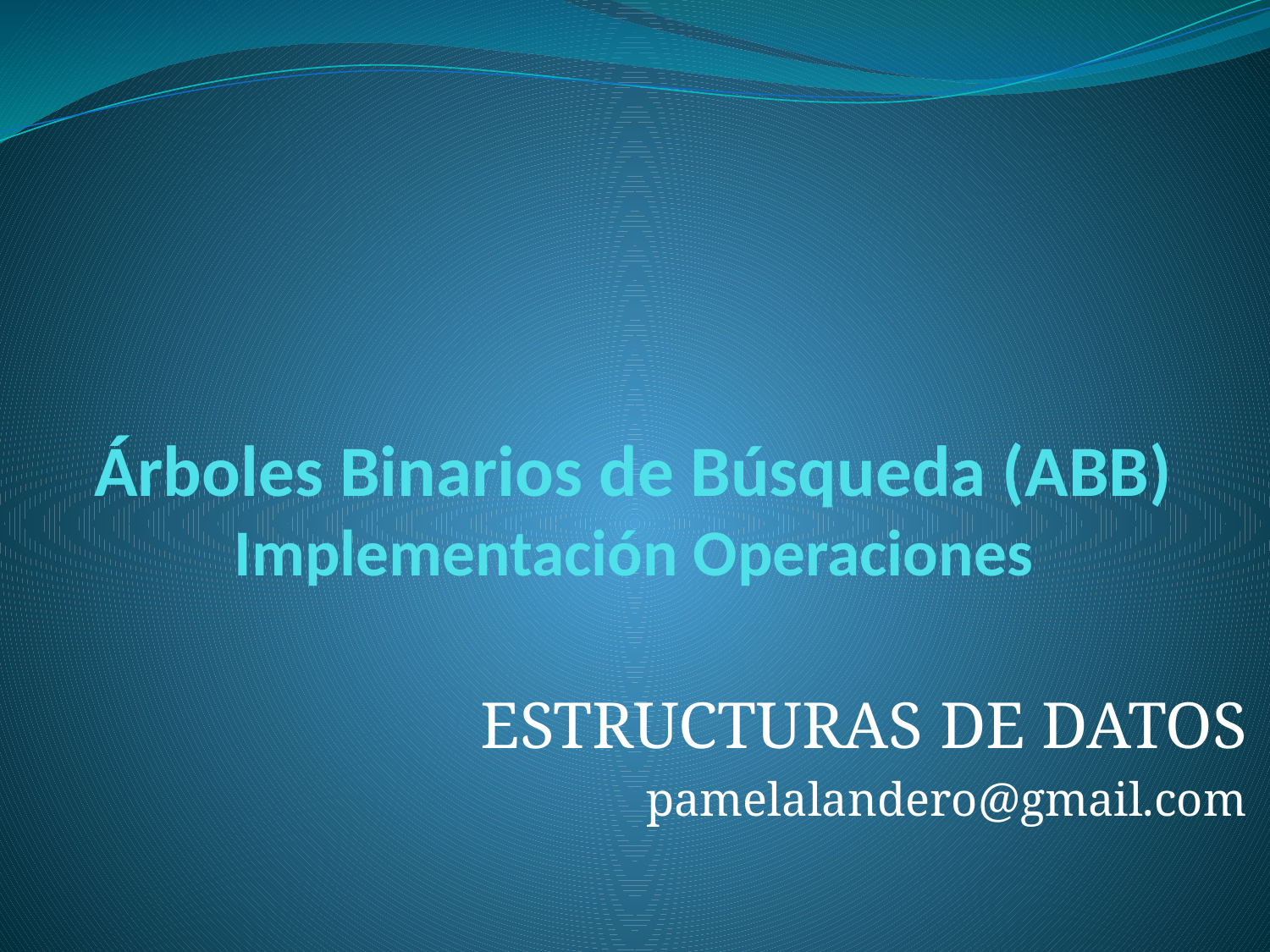

# Árboles Binarios de Búsqueda (ABB) Implementación Operaciones
ESTRUCTURAS DE DATOS
pamelalandero@gmail.com